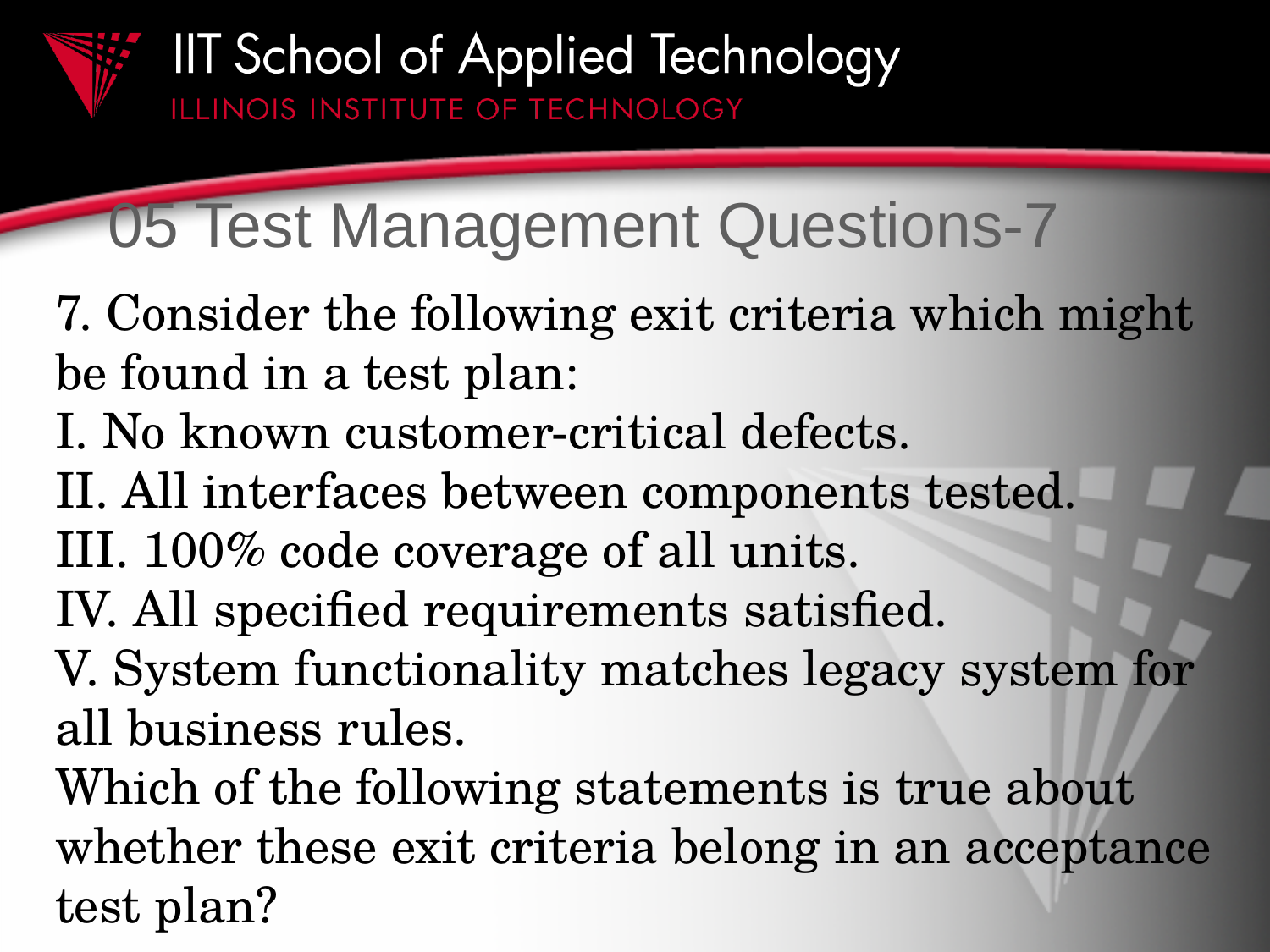

# 05 Test Management Questions-7
7. Consider the following exit criteria which might be found in a test plan:
I. No known customer-critical defects.
II. All interfaces between components tested.
III. 100% code coverage of all units.
IV. All specified requirements satisfied.
V. System functionality matches legacy system for all business rules.
Which of the following statements is true about whether these exit criteria belong in an acceptance test plan?